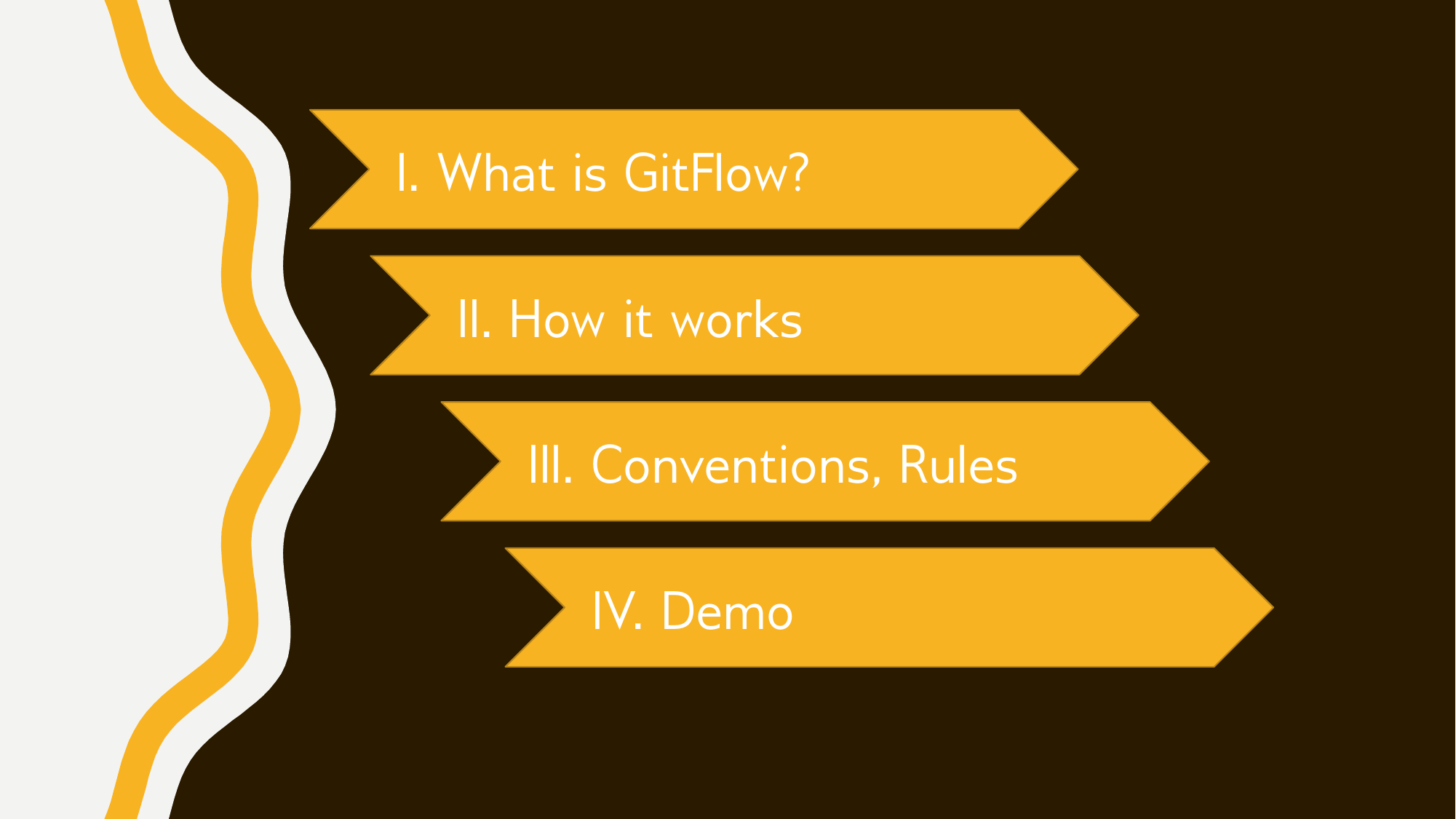

I. What is GitFlow?
 II. How it works
 III. Conventions, Rules
 IV. Demo